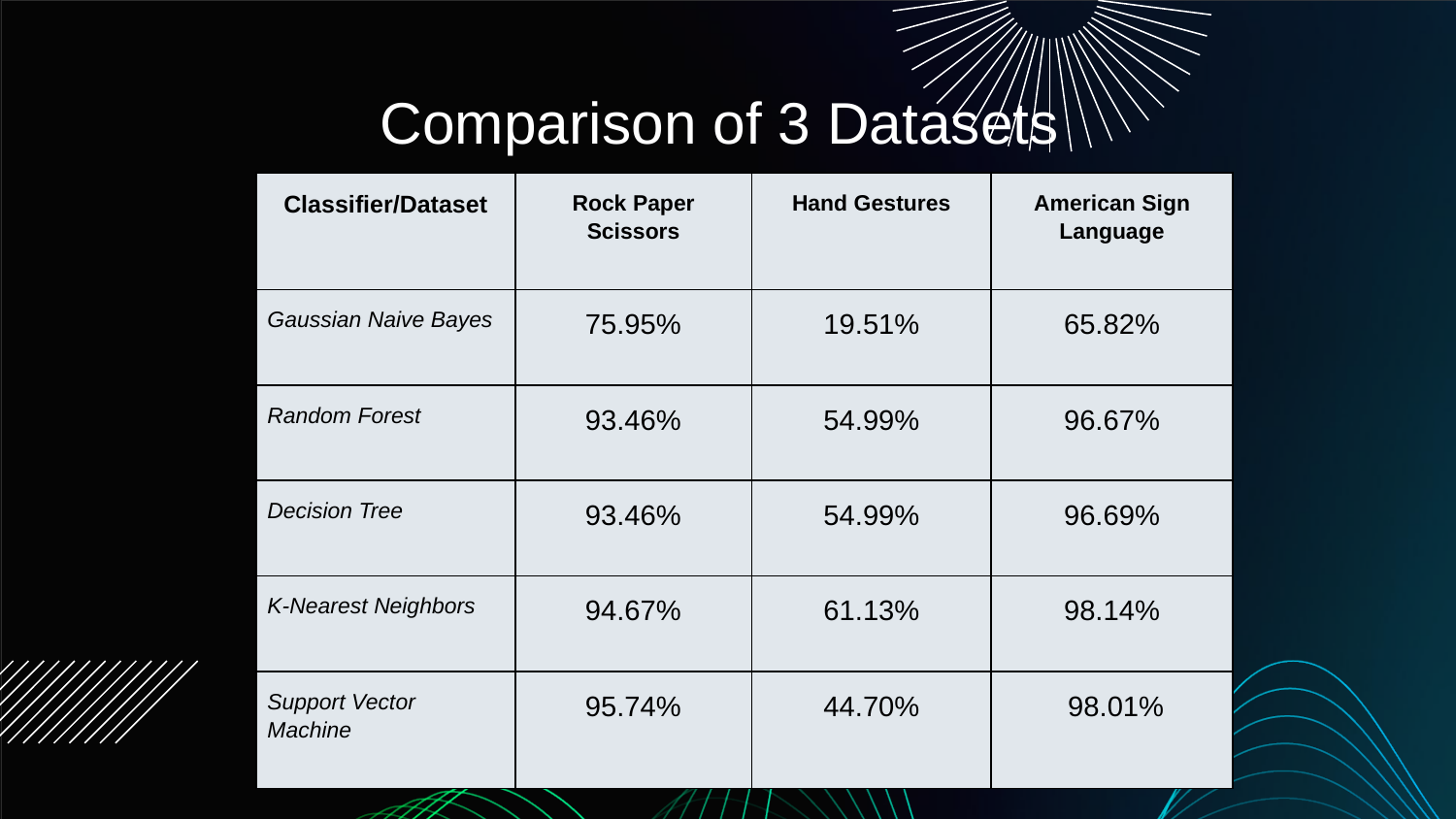

# Comparison of 3 Datasets
| Classifier/Dataset | Rock Paper Scissors | Hand Gestures | American Sign Language |
| --- | --- | --- | --- |
| Gaussian Naive Bayes | 75.95% | 19.51% | 65.82% |
| Random Forest | 93.46% | 54.99% | 96.67% |
| Decision Tree | 93.46% | 54.99% | 96.69% |
| K-Nearest Neighbors | 94.67% | 61.13% | 98.14% |
| Support Vector Machine | 95.74% | 44.70% | 98.01% |